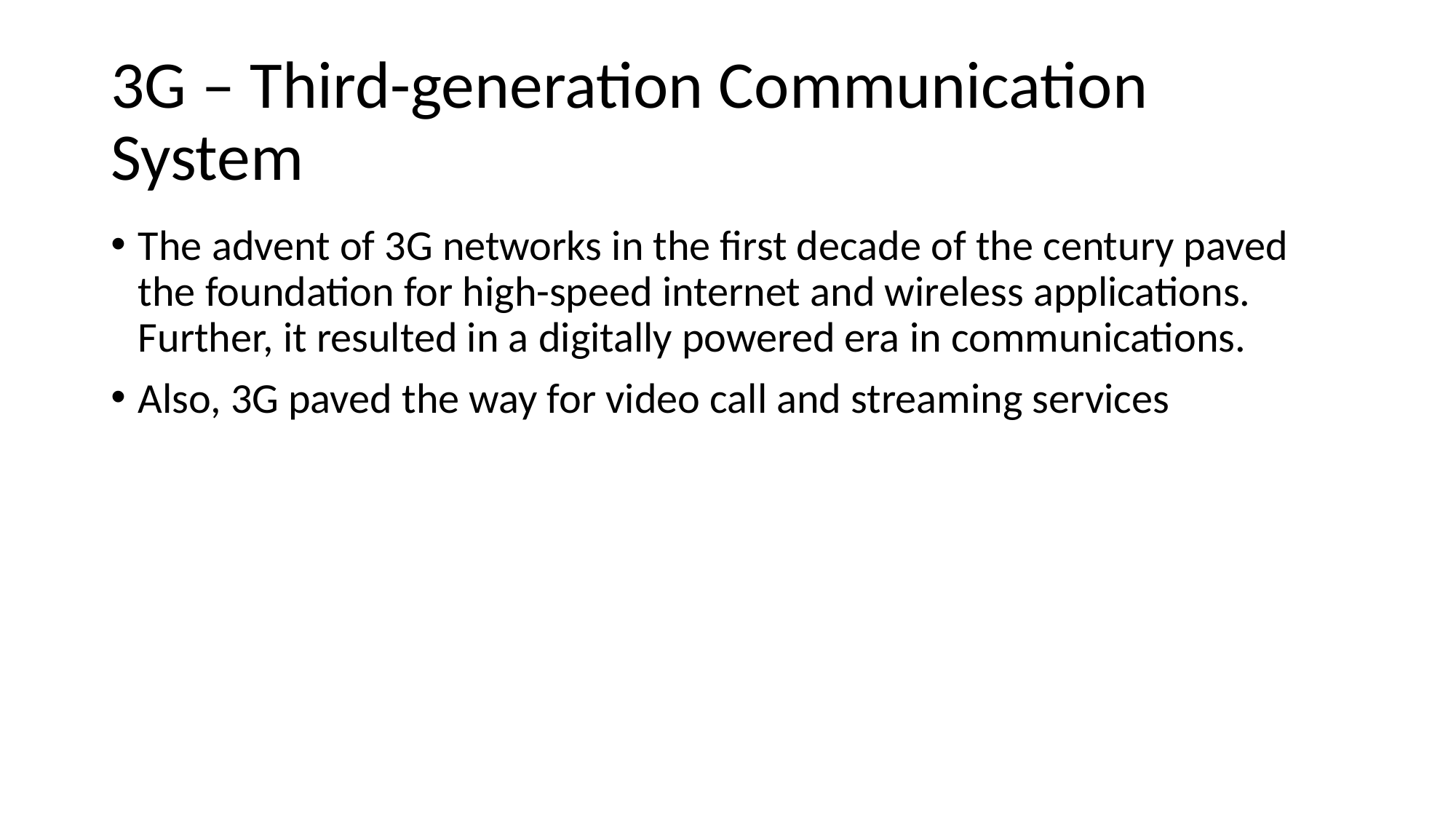

# 3G – Third-generation Communication System
The advent of 3G networks in the first decade of the century paved the foundation for high-speed internet and wireless applications. Further, it resulted in a digitally powered era in communications.
Also, 3G paved the way for video call and streaming services